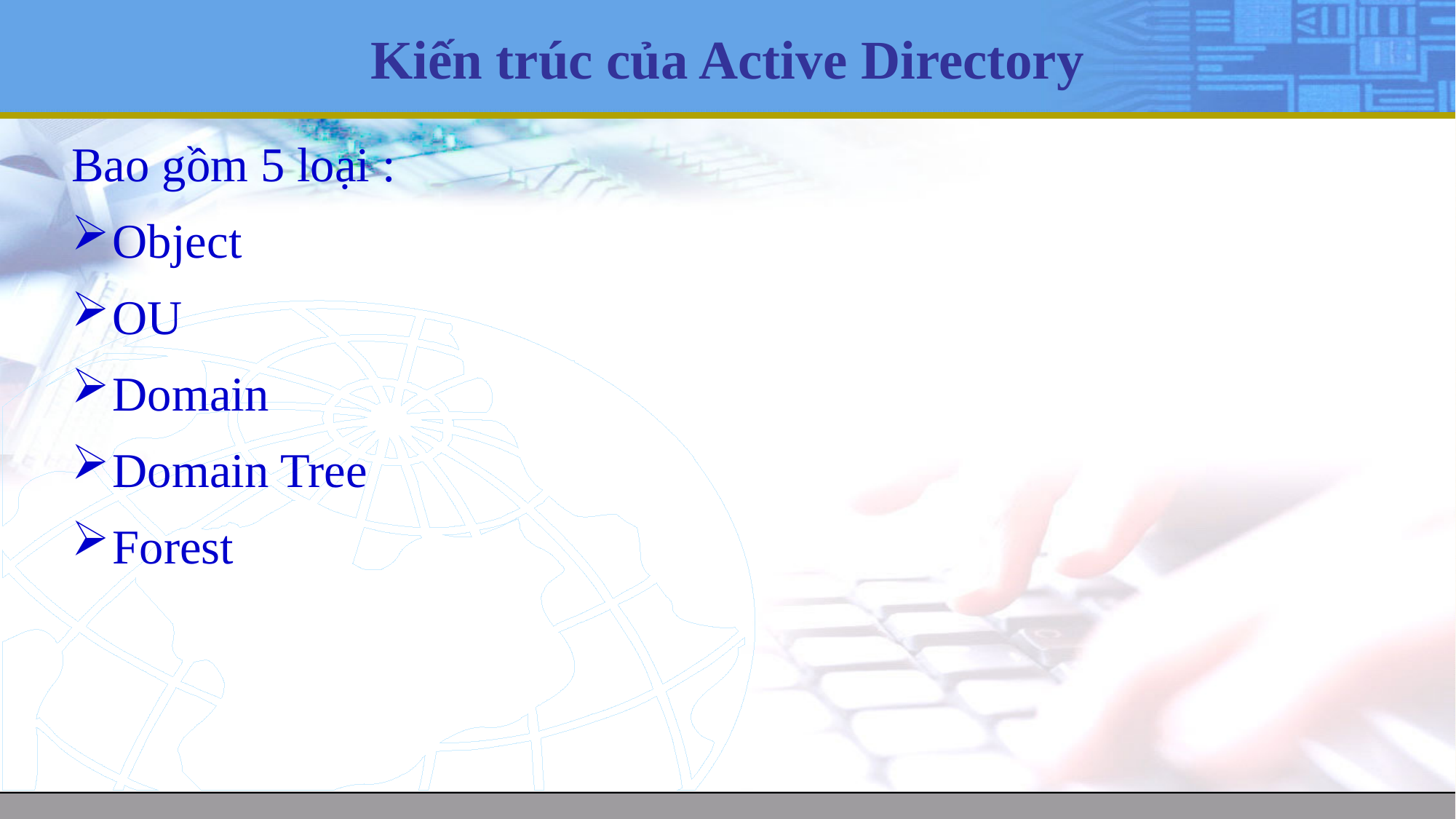

# Kiến trúc của Active Directory
Bao gồm 5 loại :
Object
OU
Domain
Domain Tree
Forest